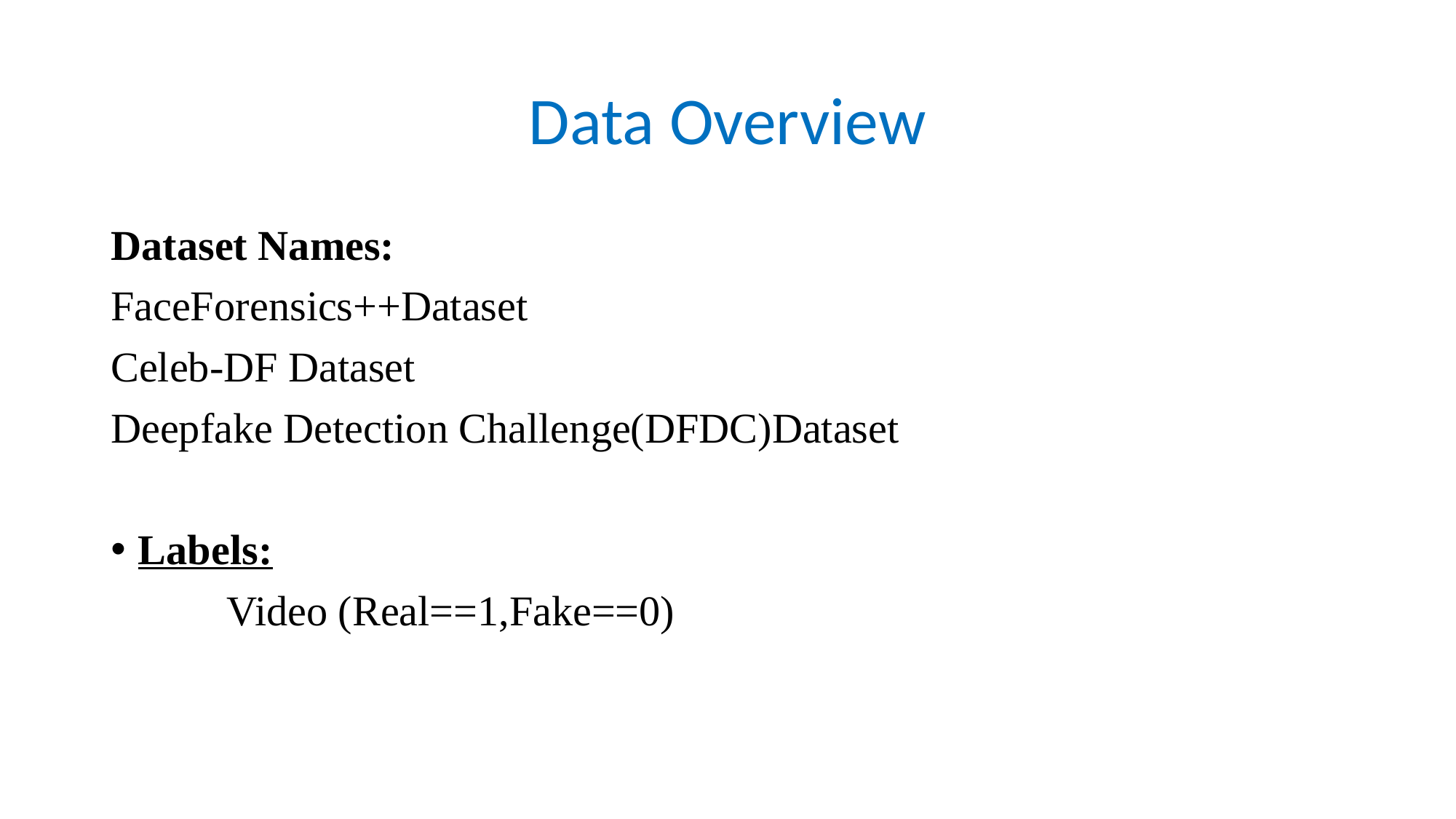

# Data Overview
Dataset Names:
FaceForensics++Dataset
Celeb-DF Dataset
Deepfake Detection Challenge(DFDC)Dataset

Labels:
            Video (Real==1,Fake==0)